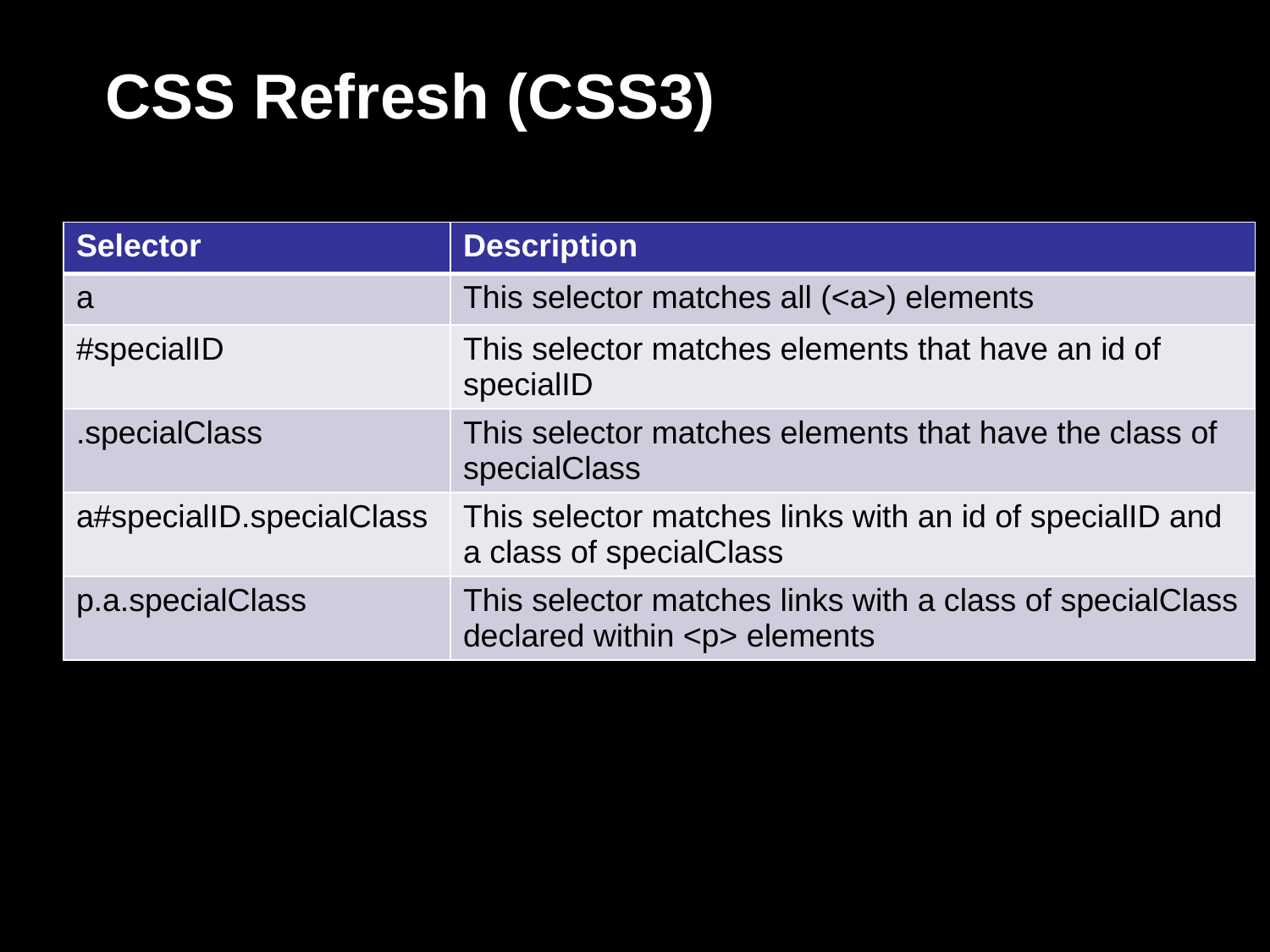

# CSS Refresh (CSS3)
| Selector | Description |
| --- | --- |
| a | This selector matches all (<a>) elements |
| #specialID | This selector matches elements that have an id of specialID |
| .specialClass | This selector matches elements that have the class of specialClass |
| a#specialID.specialClass | This selector matches links with an id of specialID and a class of specialClass |
| p.a.specialClass | This selector matches links with a class of specialClass declared within <p> elements |